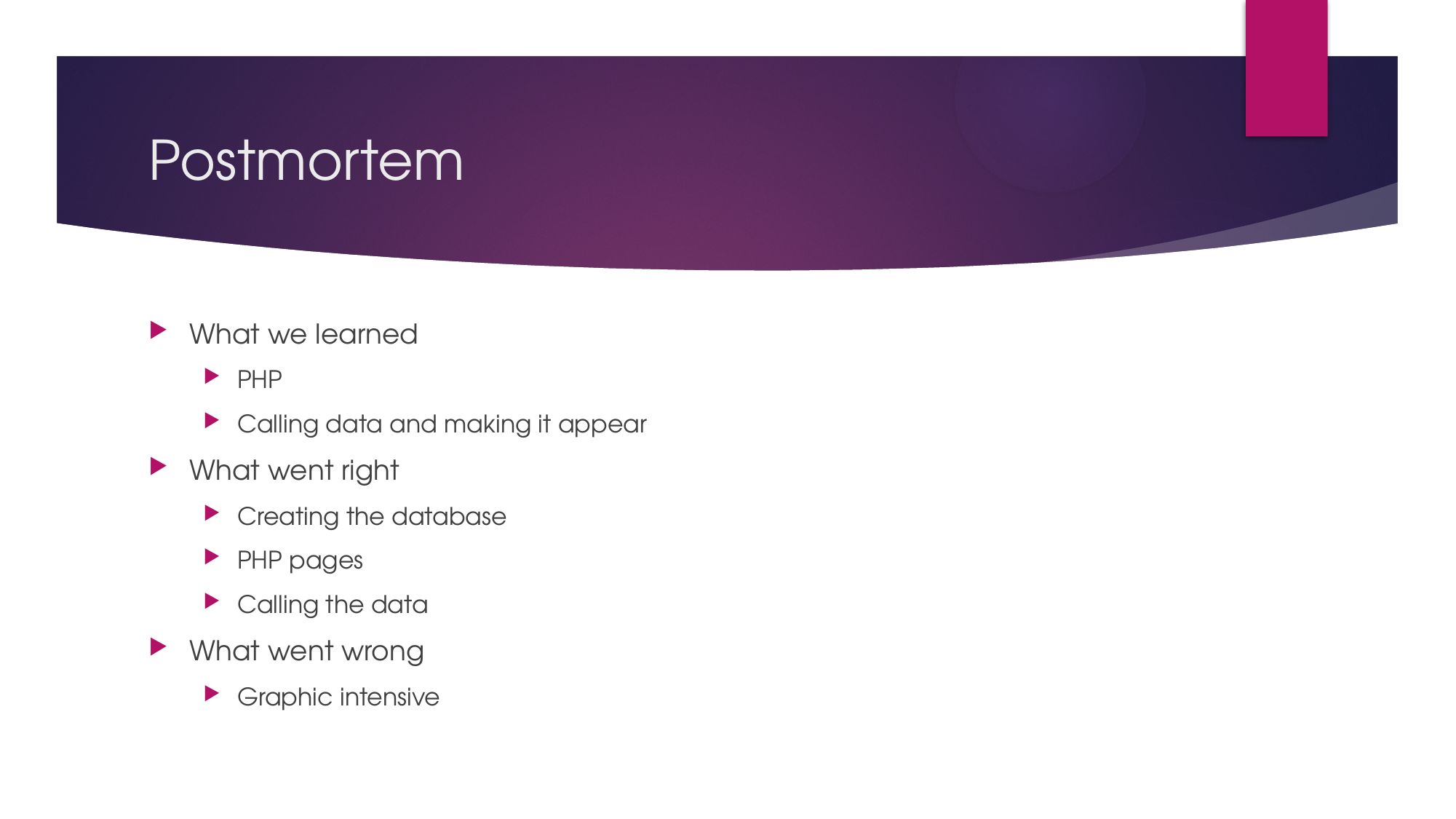

# Postmortem
What we learned
PHP
Calling data and making it appear
What went right
Creating the database
PHP pages
Calling the data
What went wrong
Graphic intensive